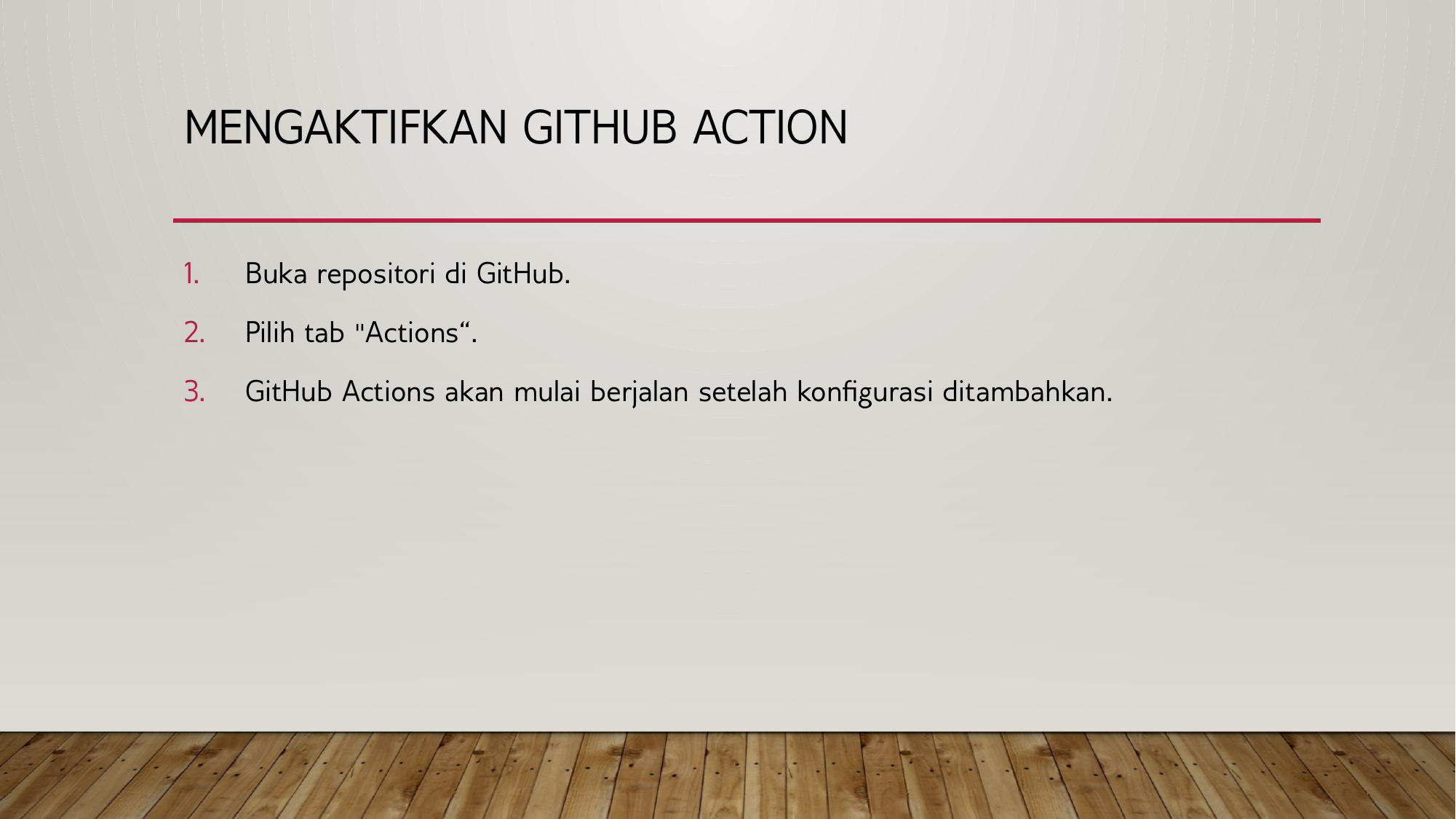

# Mengaktifkan Github Action
Buka repositori di GitHub.
Pilih tab "Actions“.
GitHub Actions akan mulai berjalan setelah konfigurasi ditambahkan.